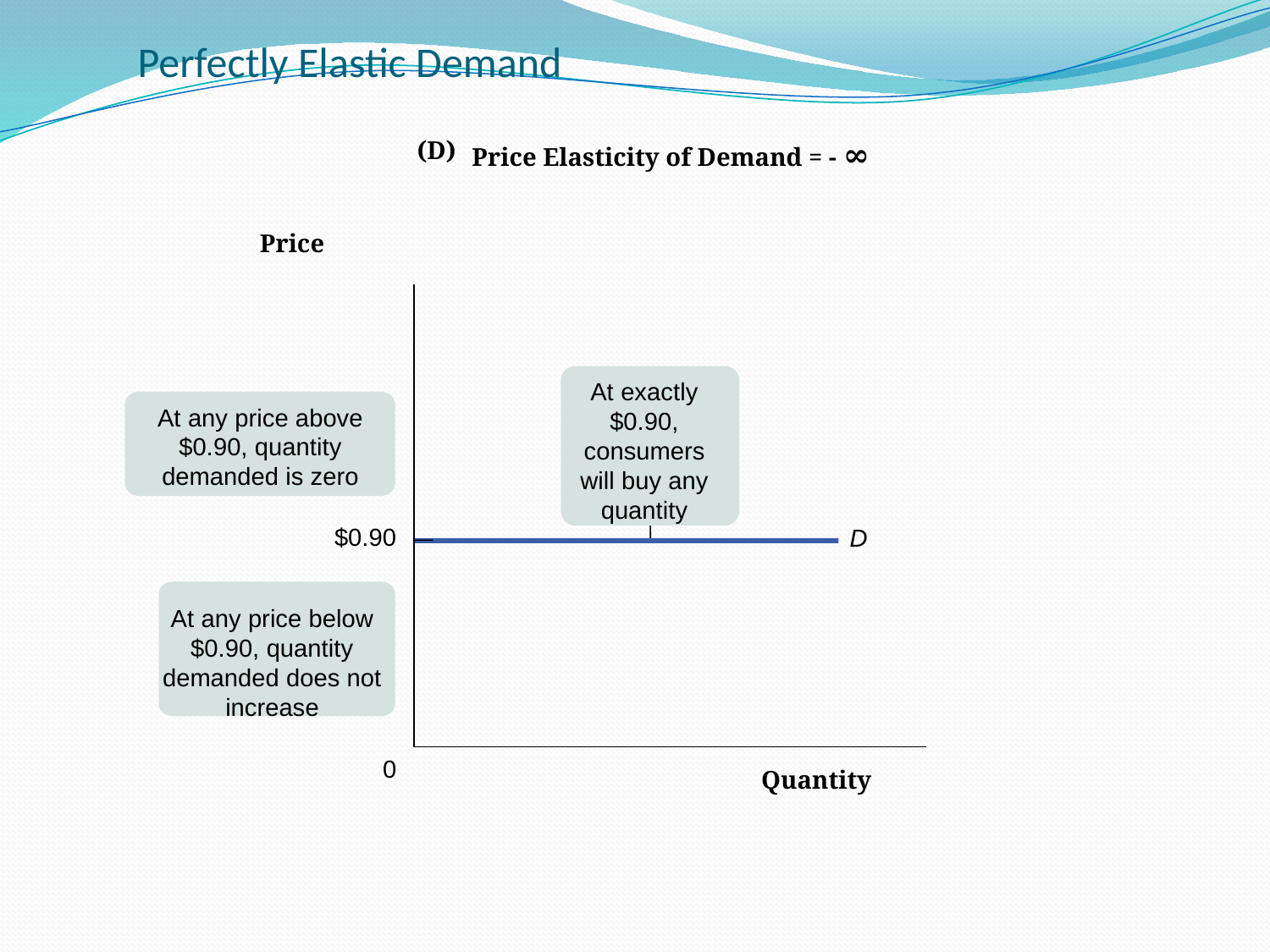

Perfectly Elastic Demand
(D)
Price Elasticity of Demand = - ∞
Price

$0.90

0
Quantity

At exactly $0.90, consumers will buy any quantity

At any price above $0.90, quantity demanded is zero
D

At any price below $0.90, quantity demanded does not increase